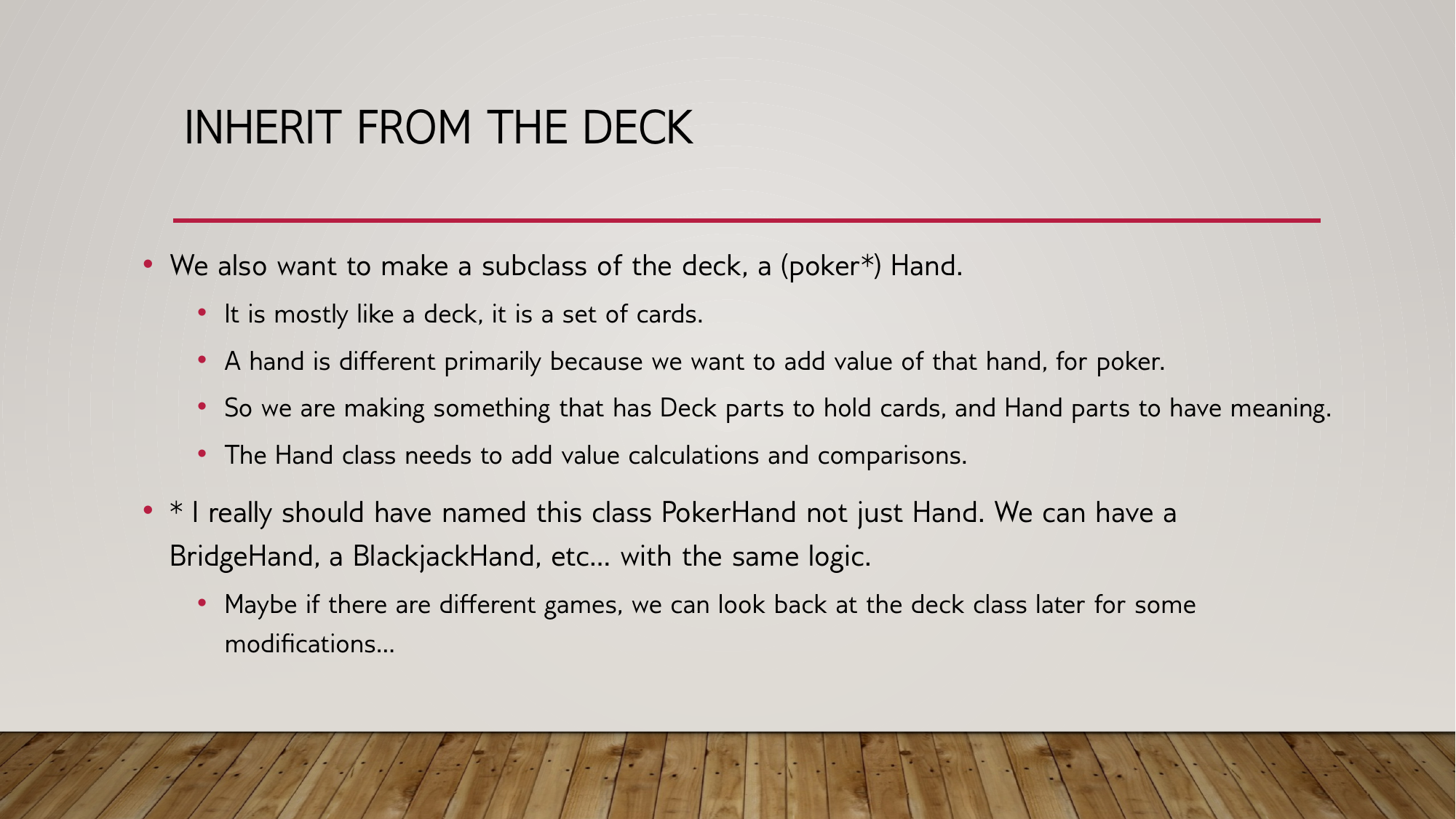

# Inherit from the Deck
We also want to make a subclass of the deck, a (poker*) Hand.
It is mostly like a deck, it is a set of cards.
A hand is different primarily because we want to add value of that hand, for poker.
So we are making something that has Deck parts to hold cards, and Hand parts to have meaning.
The Hand class needs to add value calculations and comparisons.
* I really should have named this class PokerHand not just Hand. We can have a BridgeHand, a BlackjackHand, etc… with the same logic.
Maybe if there are different games, we can look back at the deck class later for some modifications…